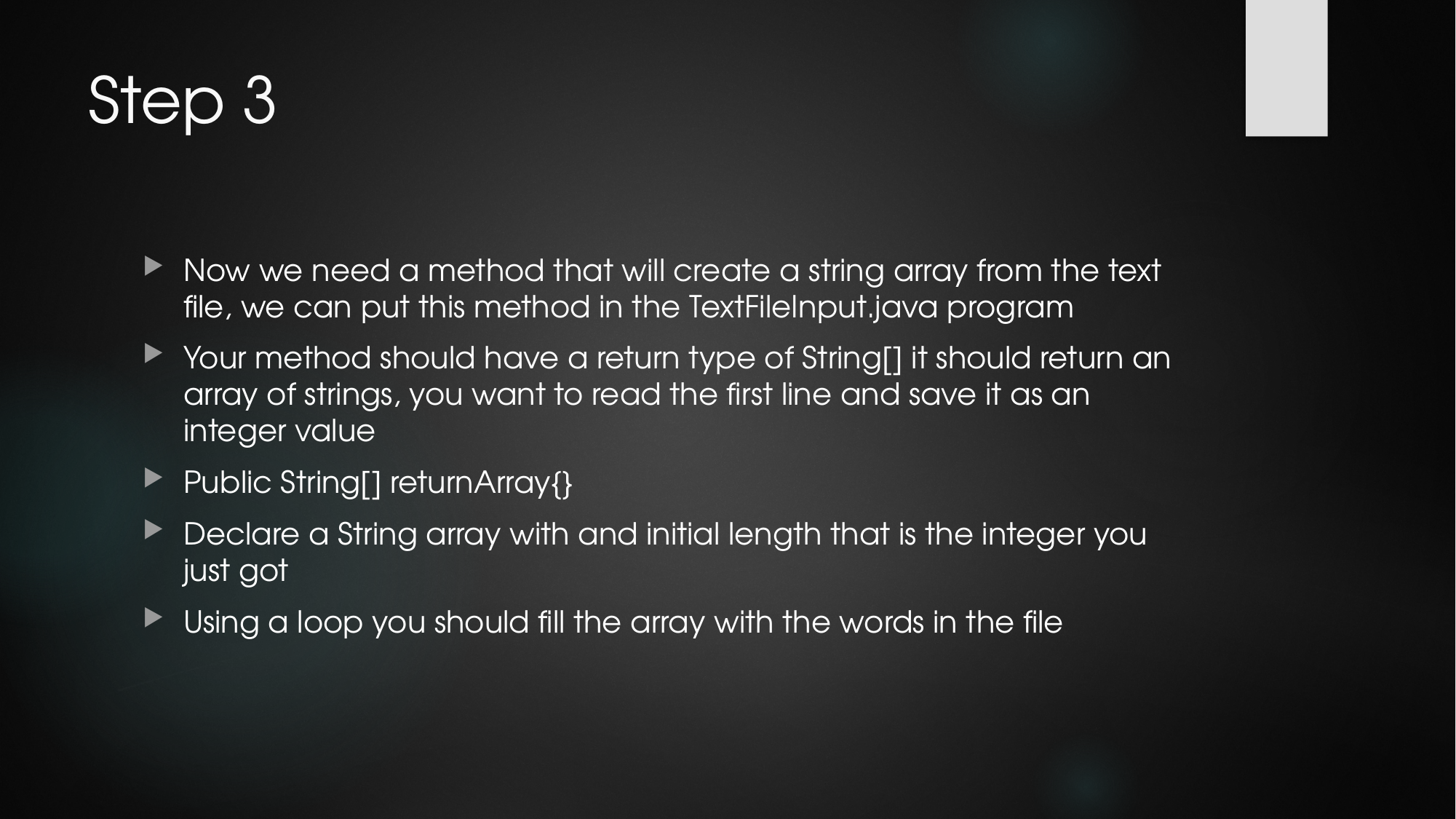

# Step 3
Now we need a method that will create a string array from the text file, we can put this method in the TextFileInput.java program
Your method should have a return type of String[] it should return an array of strings, you want to read the first line and save it as an integer value
Public String[] returnArray{}
Declare a String array with and initial length that is the integer you just got
Using a loop you should fill the array with the words in the file